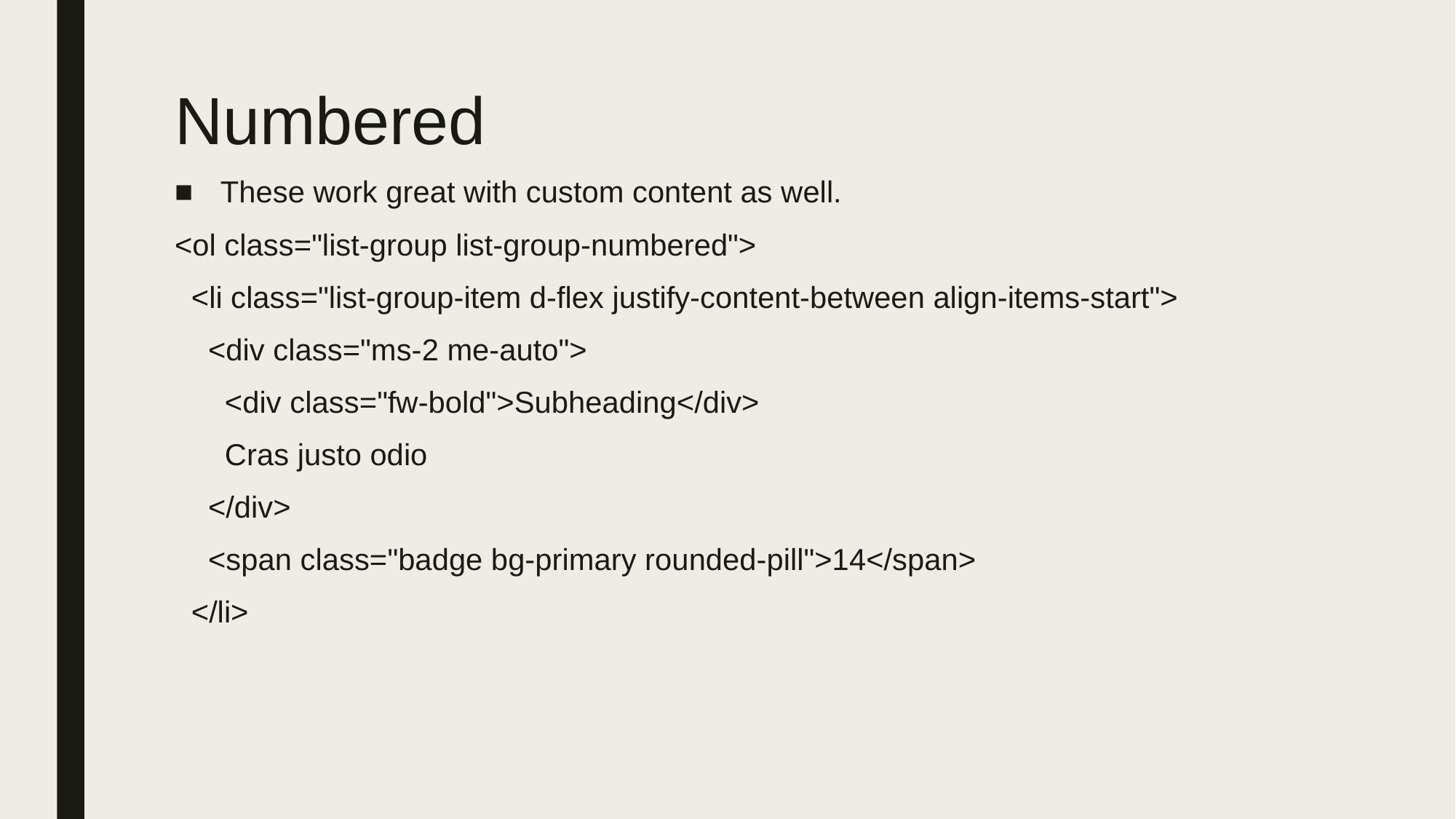

# Numbered
These work great with custom content as well.
<ol class="list-group list-group-numbered">
  <li class="list-group-item d-flex justify-content-between align-items-start">
    <div class="ms-2 me-auto">
      <div class="fw-bold">Subheading</div>
      Cras justo odio
    </div>
    <span class="badge bg-primary rounded-pill">14</span>
  </li>